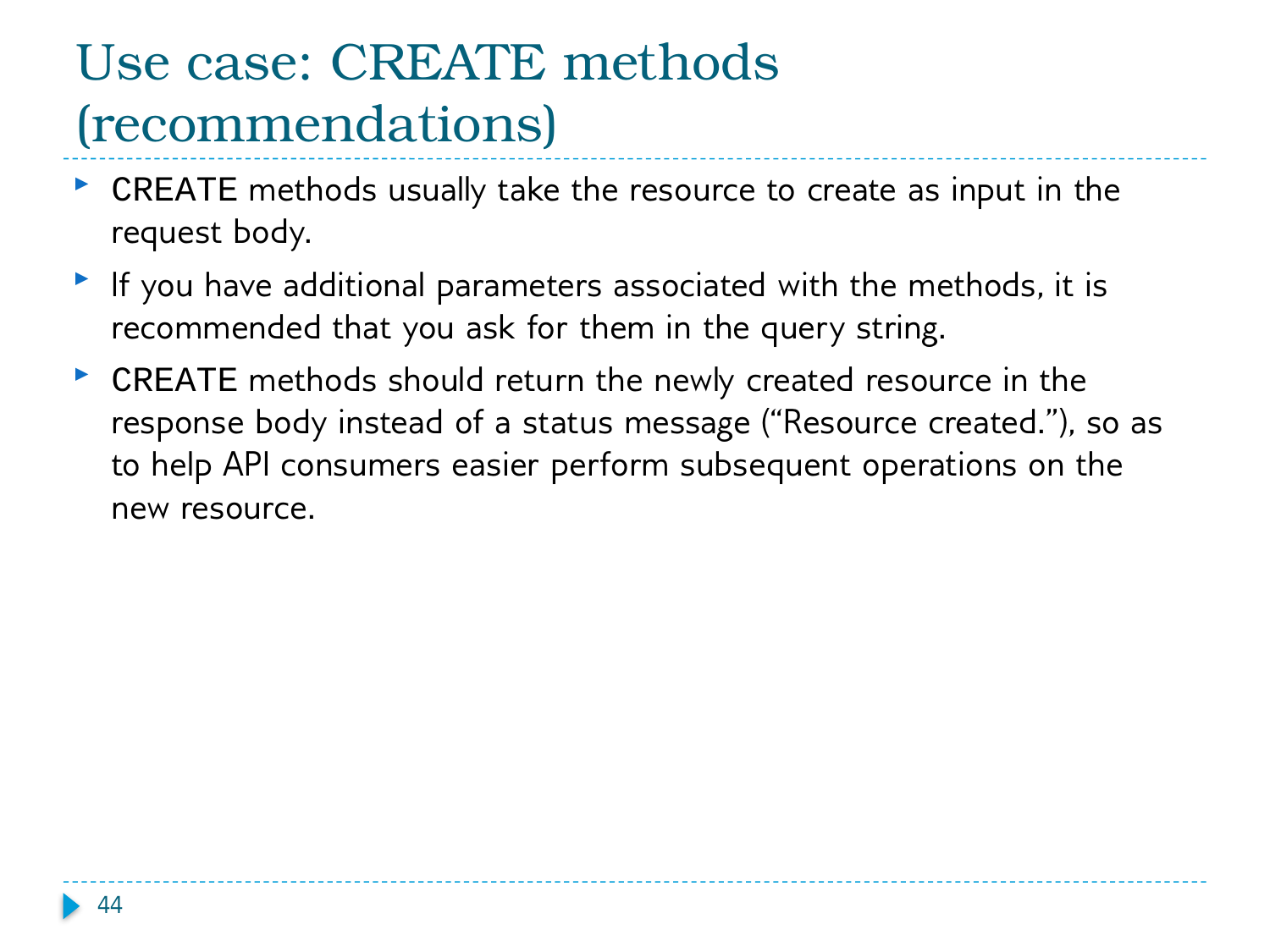

# Use case: CREATE methods (recommendations)
CREATE methods usually take the resource to create as input in the request body.
If you have additional parameters associated with the methods, it is recommended that you ask for them in the query string.
CREATE methods should return the newly created resource in the response body instead of a status message (“Resource created.”), so as to help API consumers easier perform subsequent operations on the new resource.

44